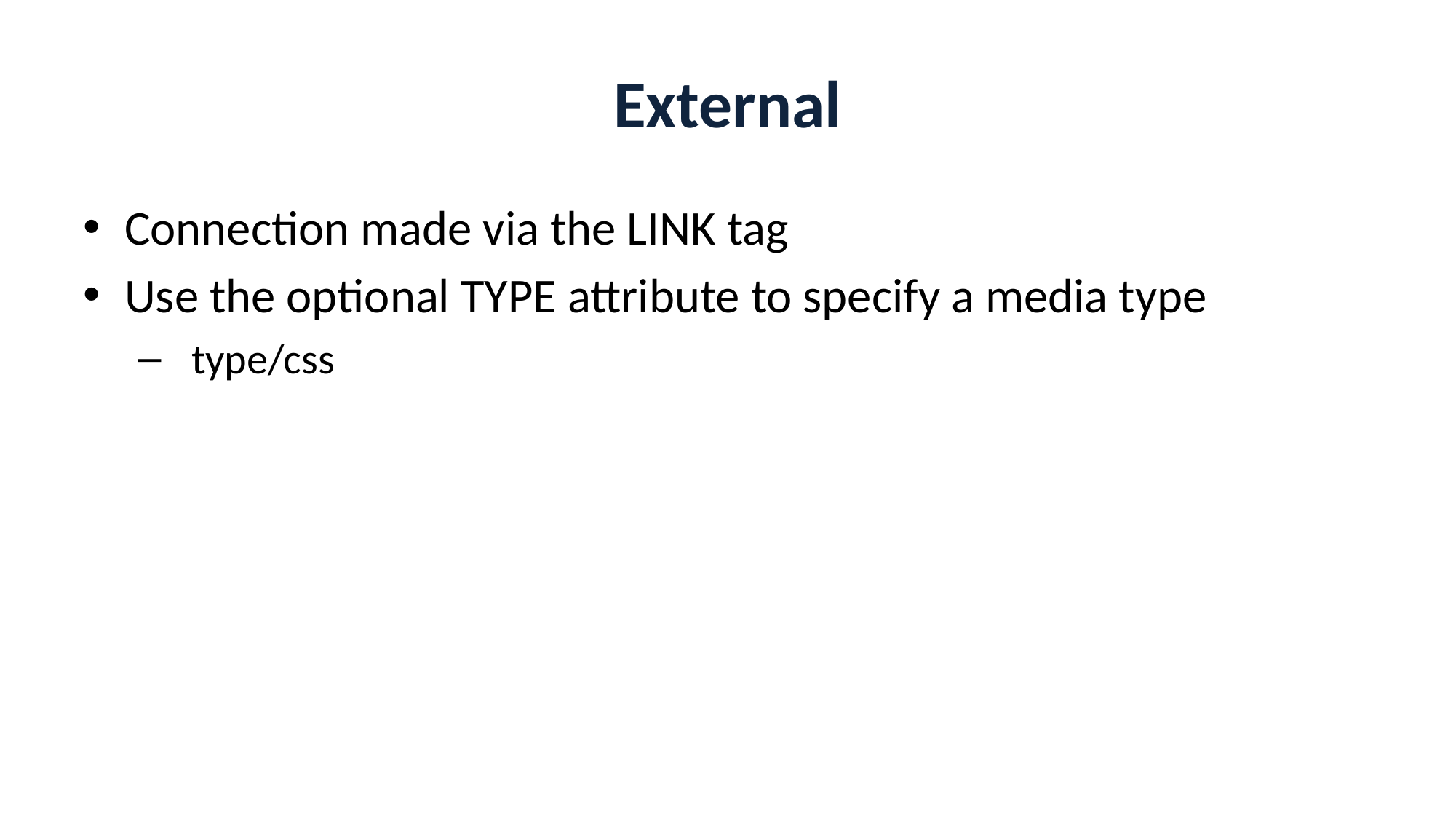

# External
Connection made via the LINK tag
Use the optional TYPE attribute to specify a media type
  type/css